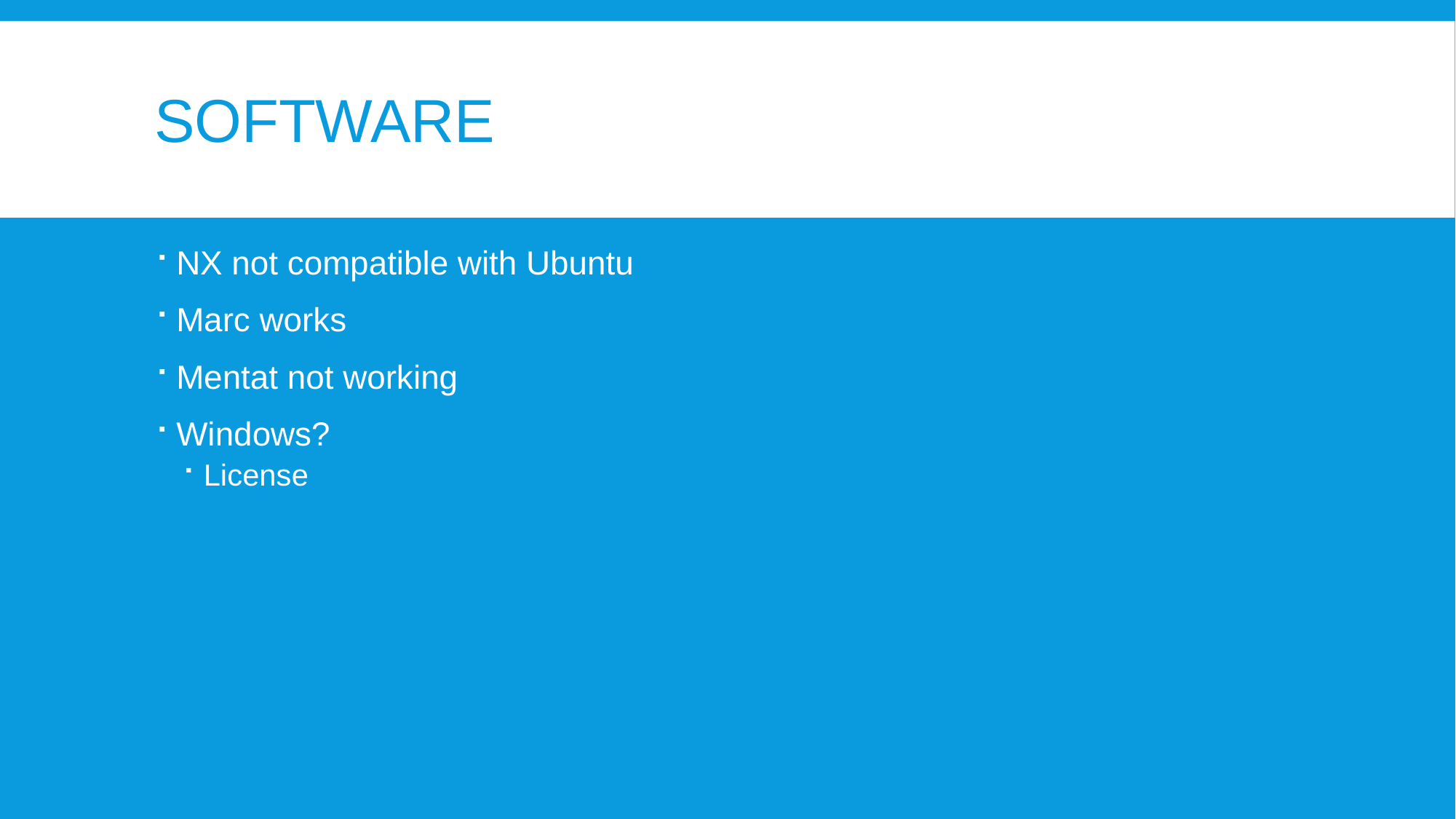

# Software
NX not compatible with Ubuntu
Marc works
Mentat not working
Windows?
License